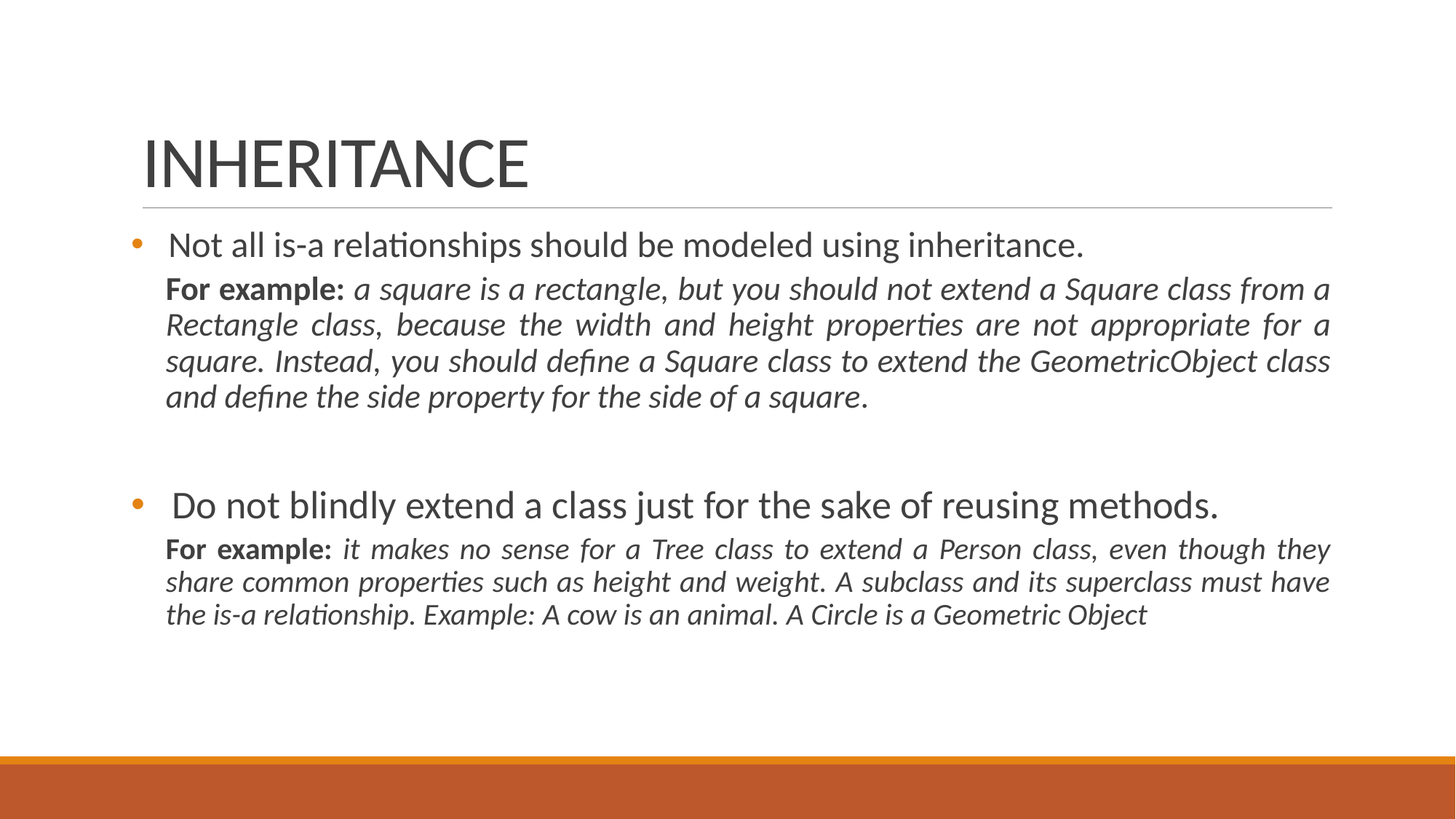

# INHERITANCE
   Not all is-a relationships should be modeled using inheritance.
For example: a square is a rectangle, but you should not extend a Square class from a Rectangle class, because the width and height properties are not appropriate for a square. Instead, you should define a Square class to extend the GeometricObject class and define the side property for the side of a square.

Do not blindly extend a class just for the sake of reusing methods.
For example: it makes no sense for a Tree class to extend a Person class, even though they share common properties such as height and weight. A subclass and its superclass must have the is-a relationship. Example: A cow is an animal. A Circle is a Geometric Object